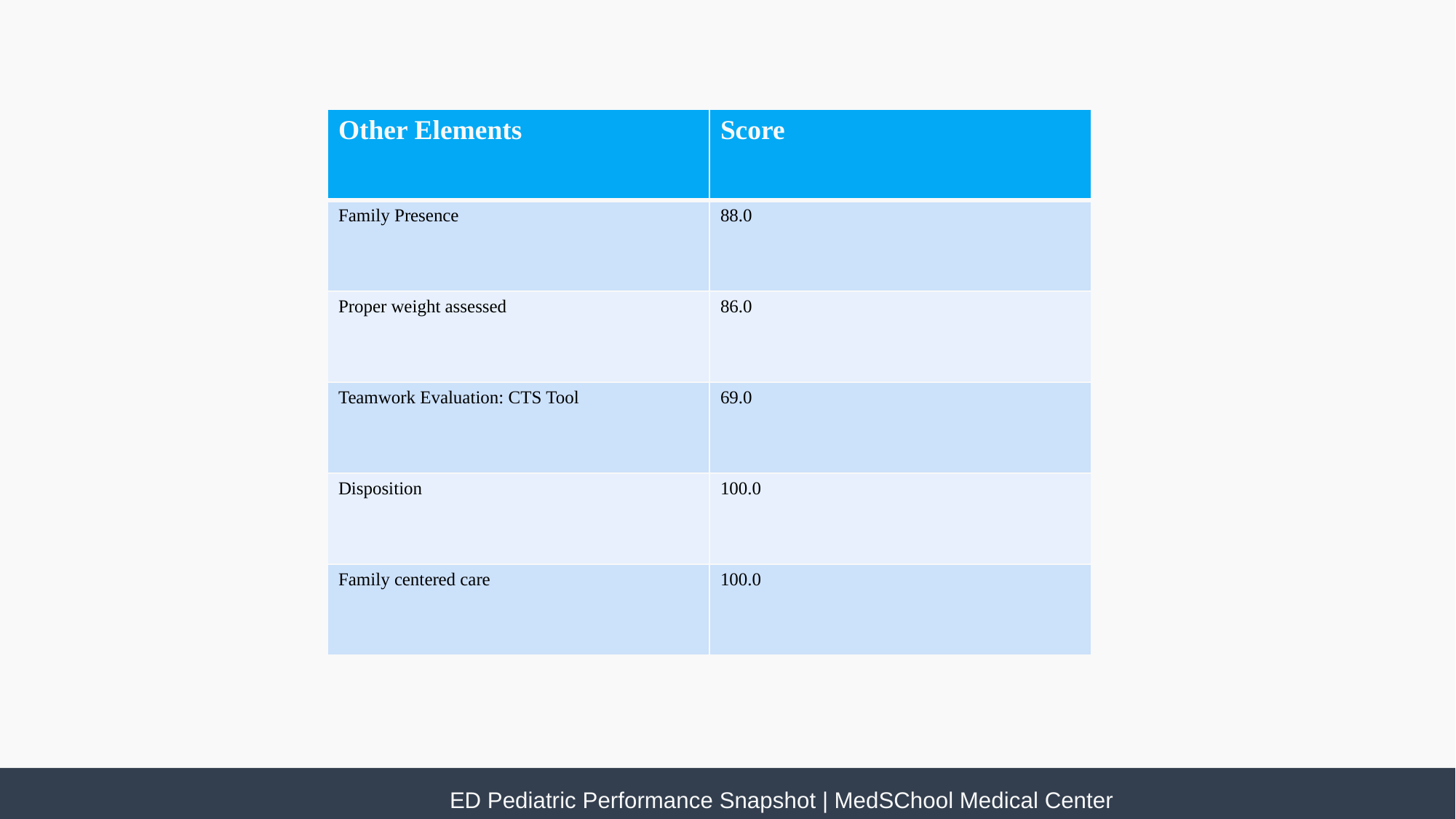

| Other Elements | Score |
| --- | --- |
| Family Presence | 88.0 |
| Proper weight assessed | 86.0 |
| Teamwork Evaluation: CTS Tool | 69.0 |
| Disposition | 100.0 |
| Family centered care | 100.0 |